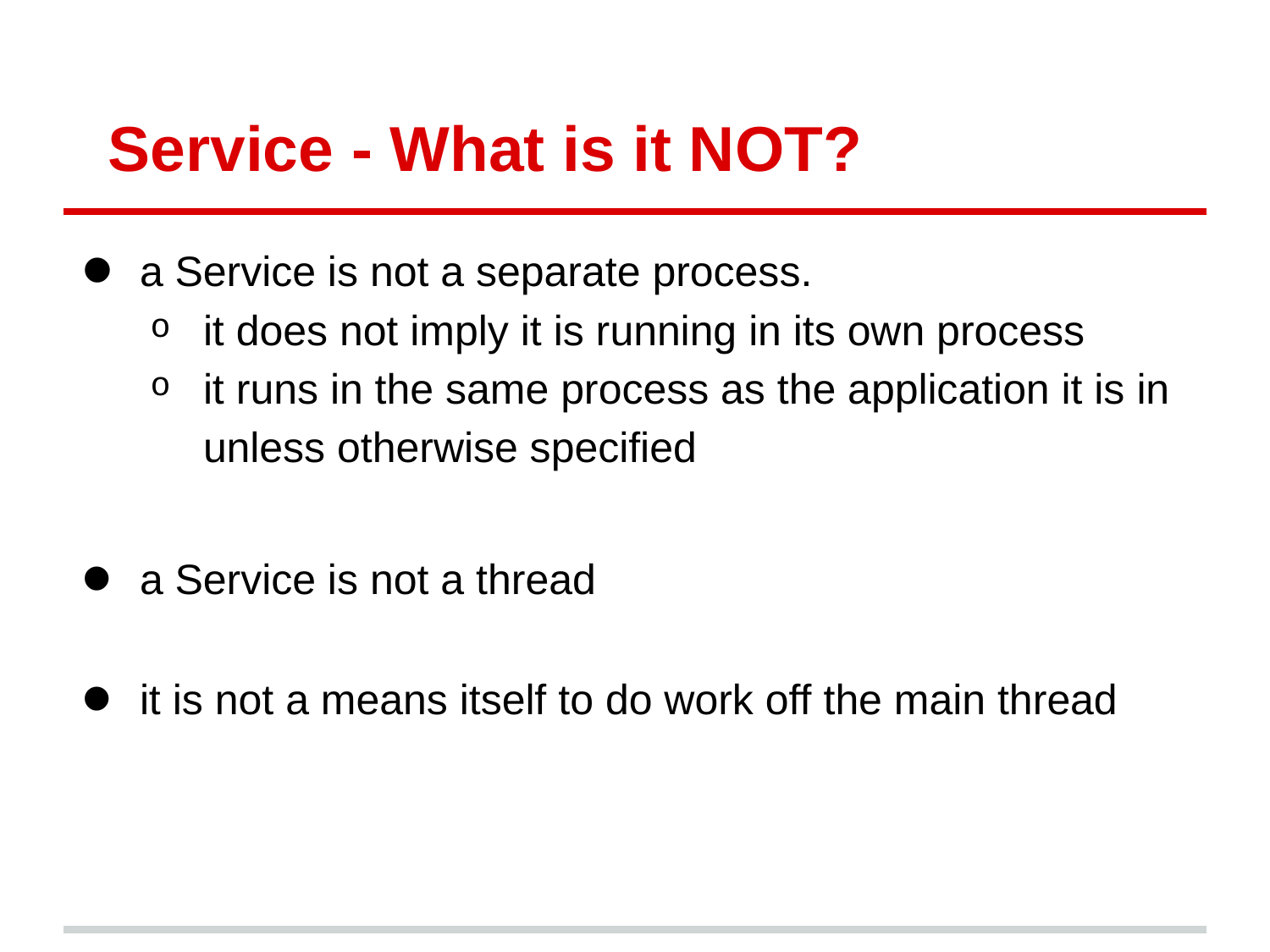

# Service - What is it NOT?
a Service is not a separate process.
it does not imply it is running in its own process
it runs in the same process as the application it is in unless otherwise specified

a Service is not a thread

it is not a means itself to do work off the main thread